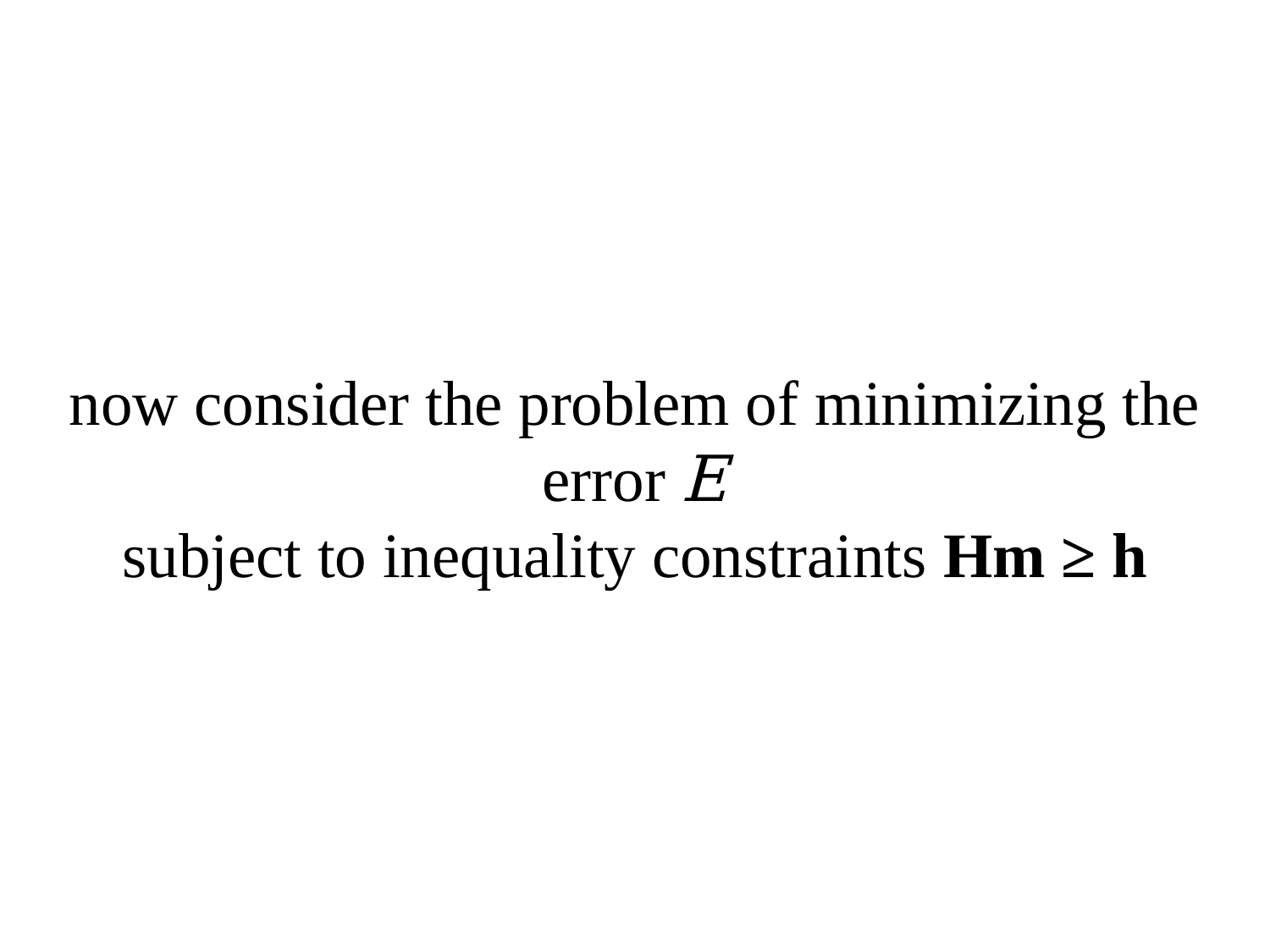

now consider the problem of minimizing the error E
subject to inequality constraints Hm ≥ h